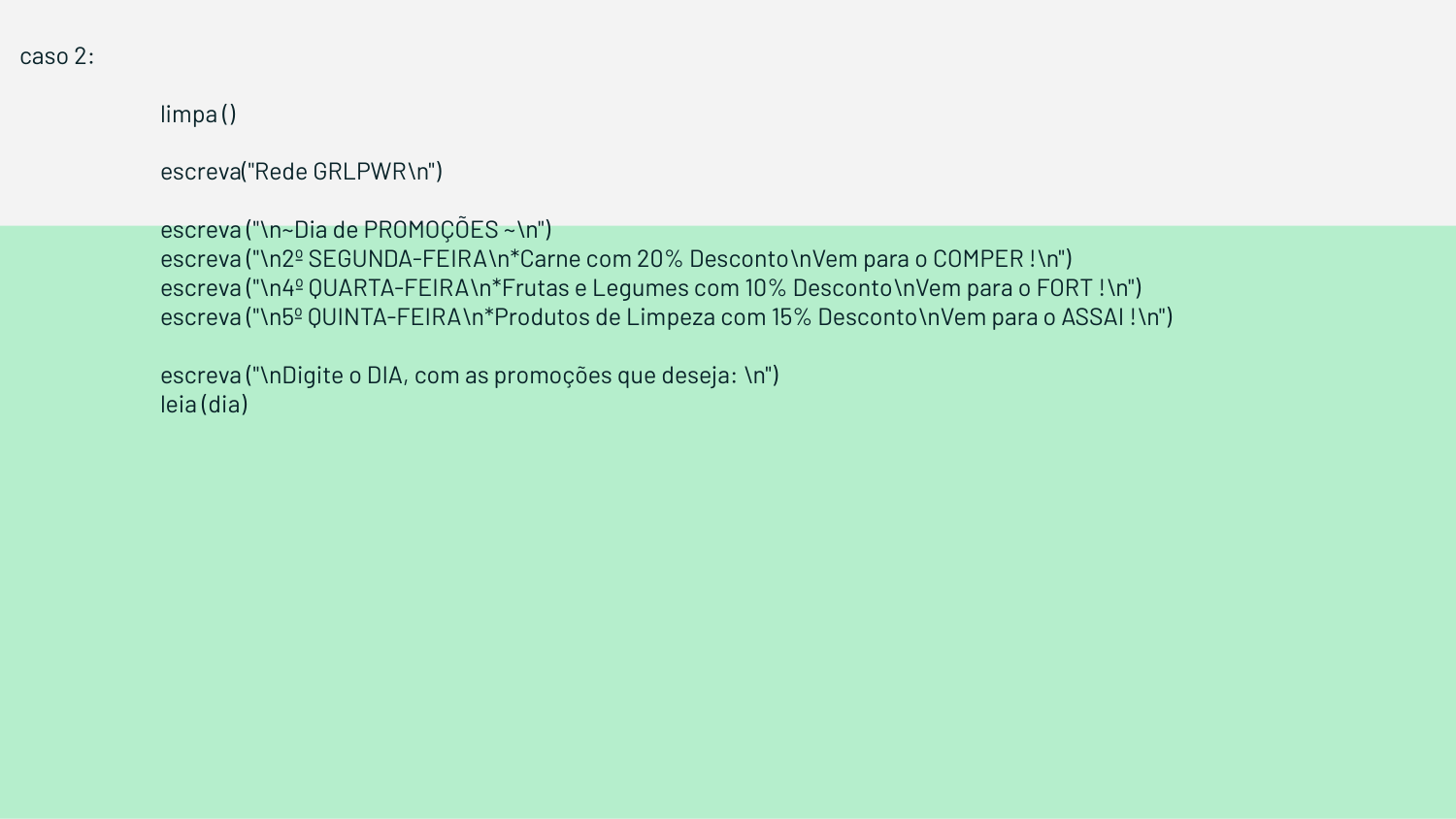

caso 2:

	limpa ()

	escreva("Rede GRLPWR\n")

	escreva ("\n~Dia de PROMOÇÕES ~\n")
	escreva ("\n2º SEGUNDA-FEIRA\n*Carne com 20% Desconto\nVem para o COMPER !\n")
	escreva ("\n4º QUARTA-FEIRA\n*Frutas e Legumes com 10% Desconto\nVem para o FORT !\n")
	escreva ("\n5º QUINTA-FEIRA\n*Produtos de Limpeza com 15% Desconto\nVem para o ASSAI !\n")

	escreva ("\nDigite o DIA, com as promoções que deseja: \n")
	leia (dia)